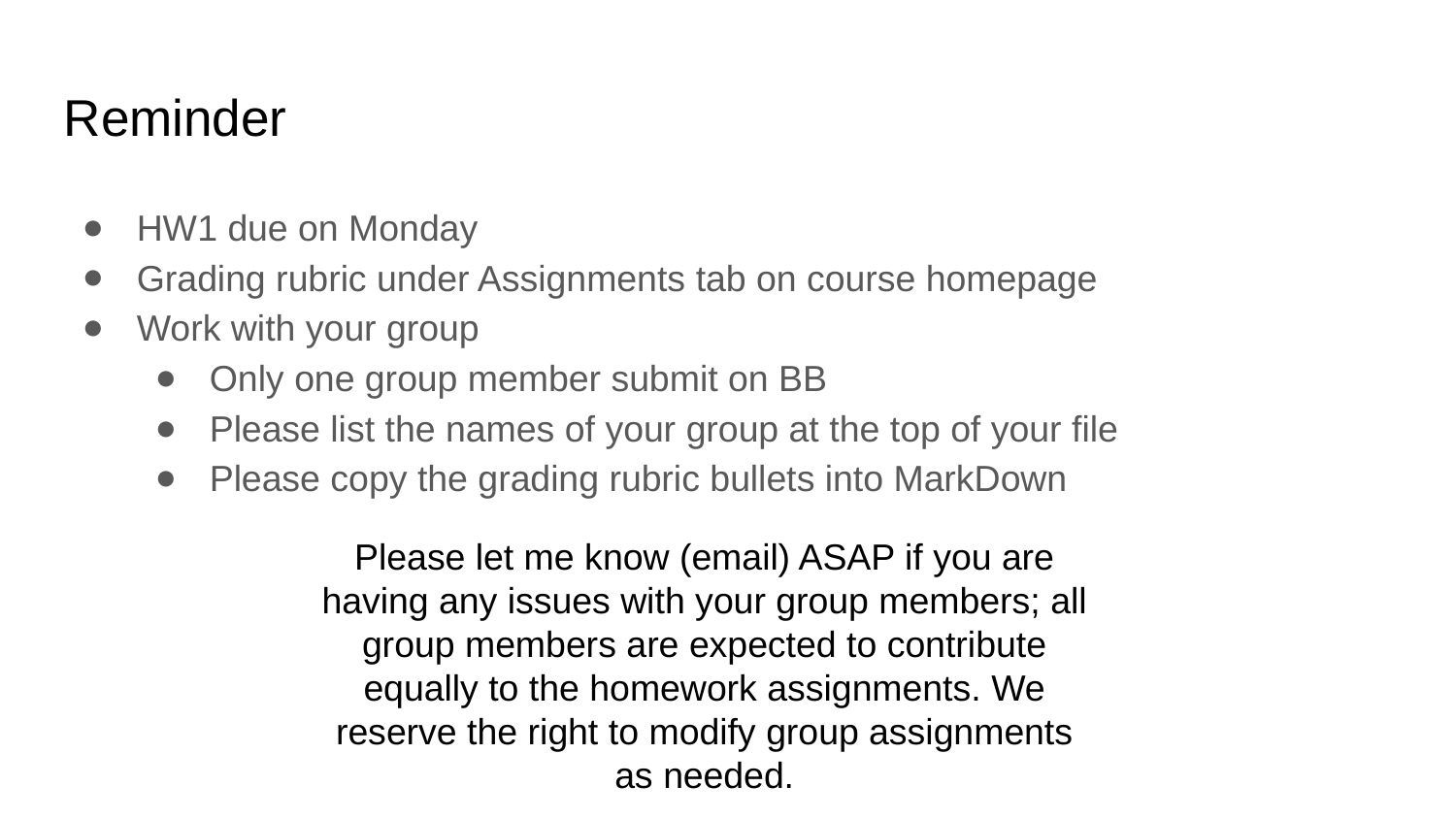

Reminder
HW1 due on Monday
Grading rubric under Assignments tab on course homepage
Work with your group
Only one group member submit on BB
Please list the names of your group at the top of your file
Please copy the grading rubric bullets into MarkDown

Please let me know (email) ASAP if you are having any issues with your group members; all group members are expected to contribute equally to the homework assignments. We reserve the right to modify group assignments as needed.